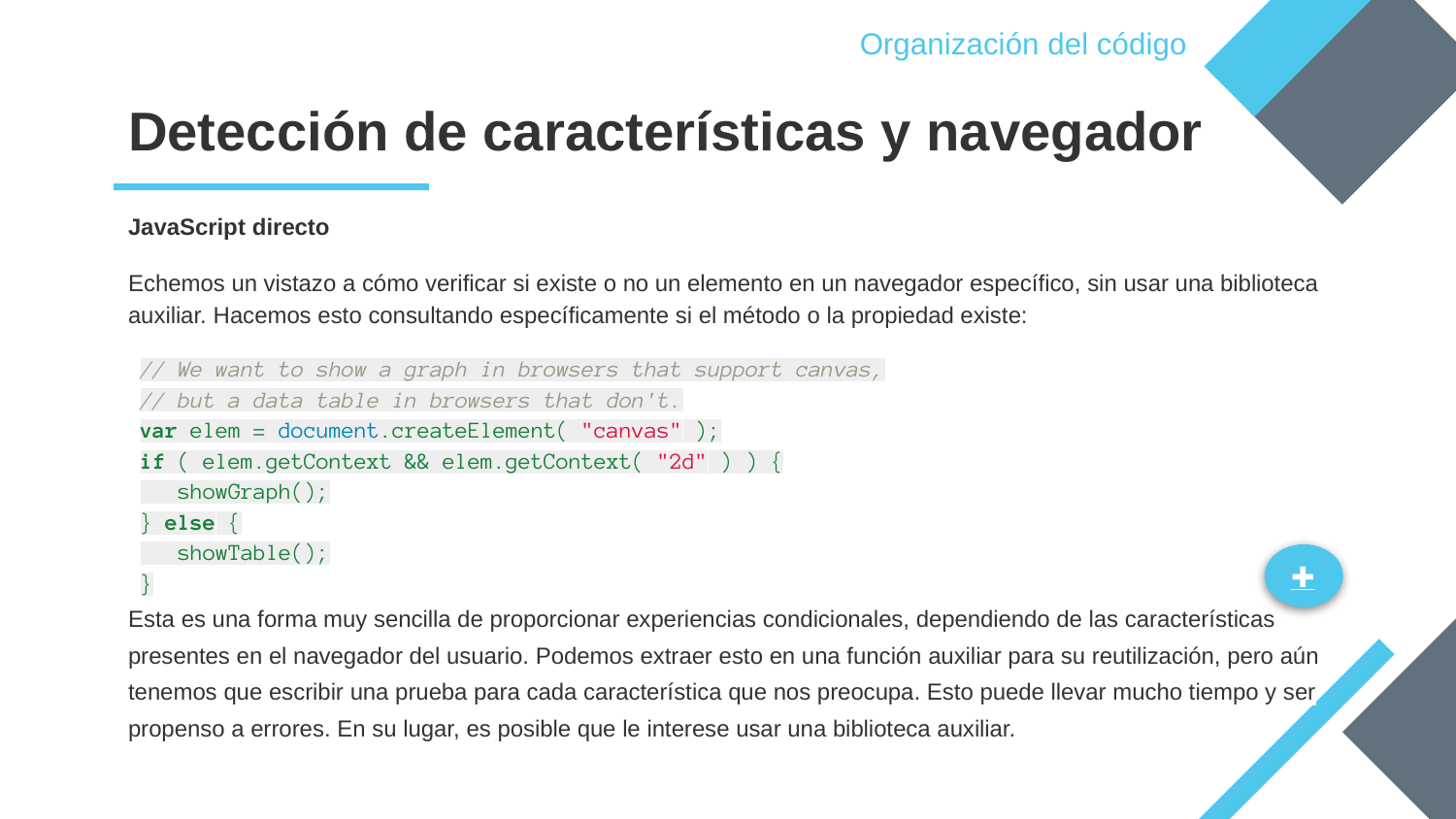

Organización del código
# Detección de características y navegador
JavaScript directo
Echemos un vistazo a cómo verificar si existe o no un elemento en un navegador específico, sin usar una biblioteca auxiliar. Hacemos esto consultando específicamente si el método o la propiedad existe:
// We want to show a graph in browsers that support canvas,
// but a data table in browsers that don't.
var elem = document.createElement( "canvas" );
if ( elem.getContext && elem.getContext( "2d" ) ) {
   showGraph();
} else {
   showTable();
}
Esta es una forma muy sencilla de proporcionar experiencias condicionales, dependiendo de las características presentes en el navegador del usuario. Podemos extraer esto en una función auxiliar para su reutilización, pero aún tenemos que escribir una prueba para cada característica que nos preocupa. Esto puede llevar mucho tiempo y ser propenso a errores. En su lugar, es posible que le interese usar una biblioteca auxiliar.

✚